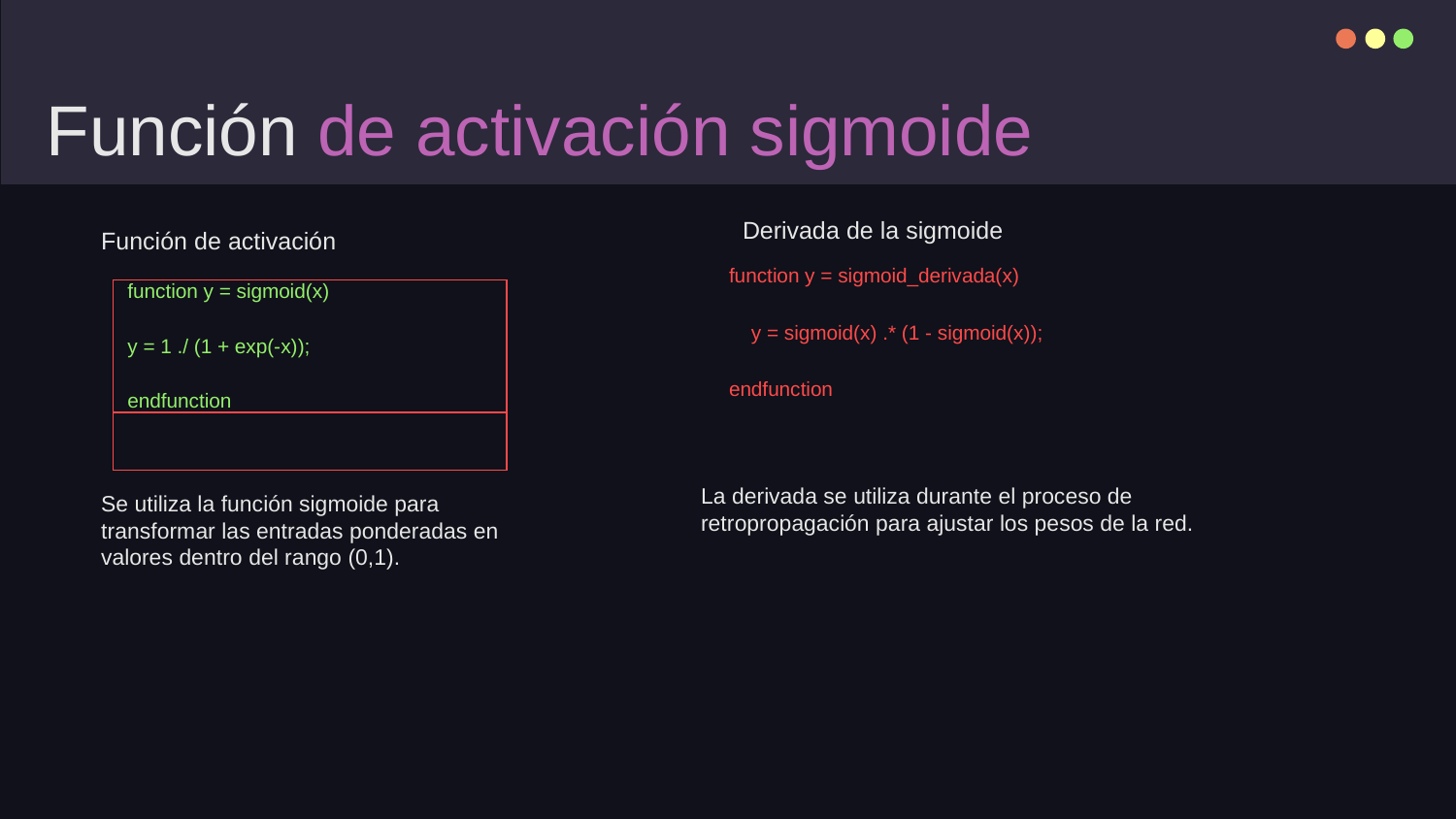

# Función de activación sigmoide
Derivada de la sigmoide
Función de activación
function y = sigmoid_derivada(x)
    y = sigmoid(x) .* (1 - sigmoid(x));
endfunction
| function y = sigmoid(x) y = 1 ./ (1 + exp(-x)); endfunction |
| --- |
|  |
Se utiliza la función sigmoide para transformar las entradas ponderadas en valores dentro del rango (0,1).
La derivada se utiliza durante el proceso de retropropagación para ajustar los pesos de la red.